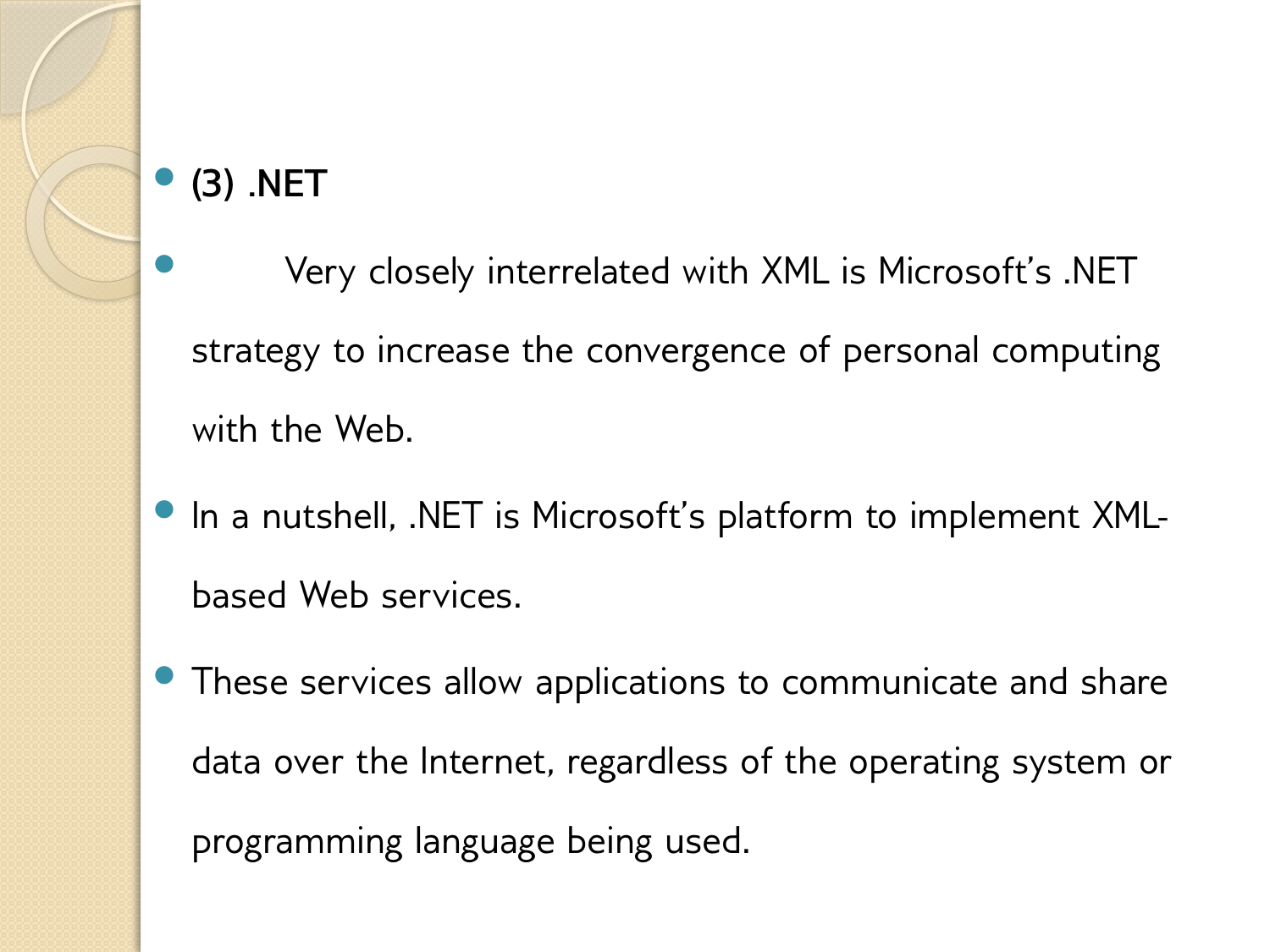

(3) .NET
        Very closely interrelated with XML is Microsoft’s .NET strategy to increase the convergence of personal computing with the Web.
In a nutshell, .NET is Microsoft’s platform to implement XML-based Web services.
These services allow applications to communicate and share data over the Internet, regardless of the operating system or programming language being used.